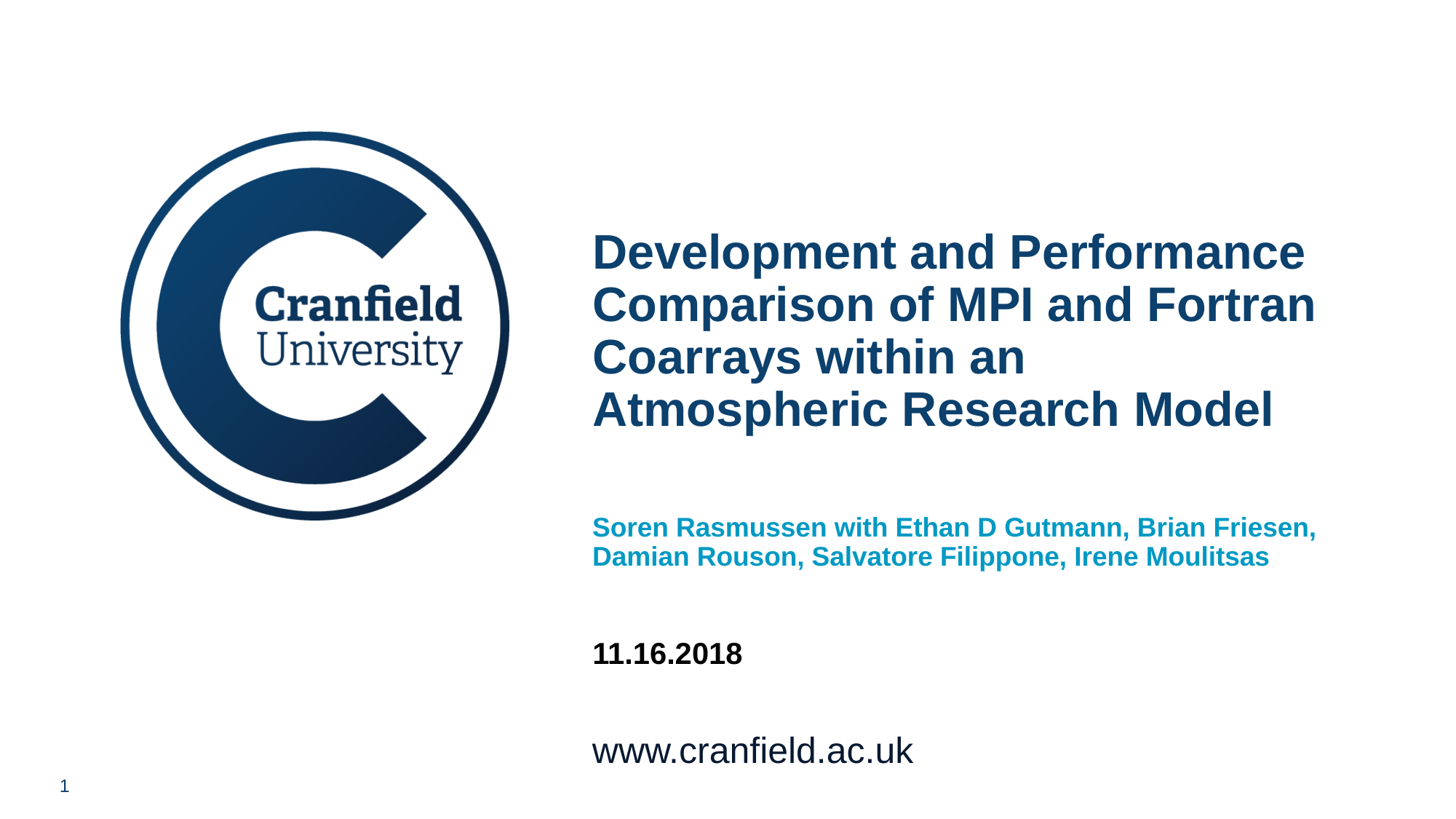

Development and Performance Comparison of MPI and Fortran Coarrays within an Atmospheric Research Model
Soren Rasmussen with Ethan D Gutmann, Brian Friesen, Damian Rouson, Salvatore Filippone, Irene Moulitsas
11.16.2018